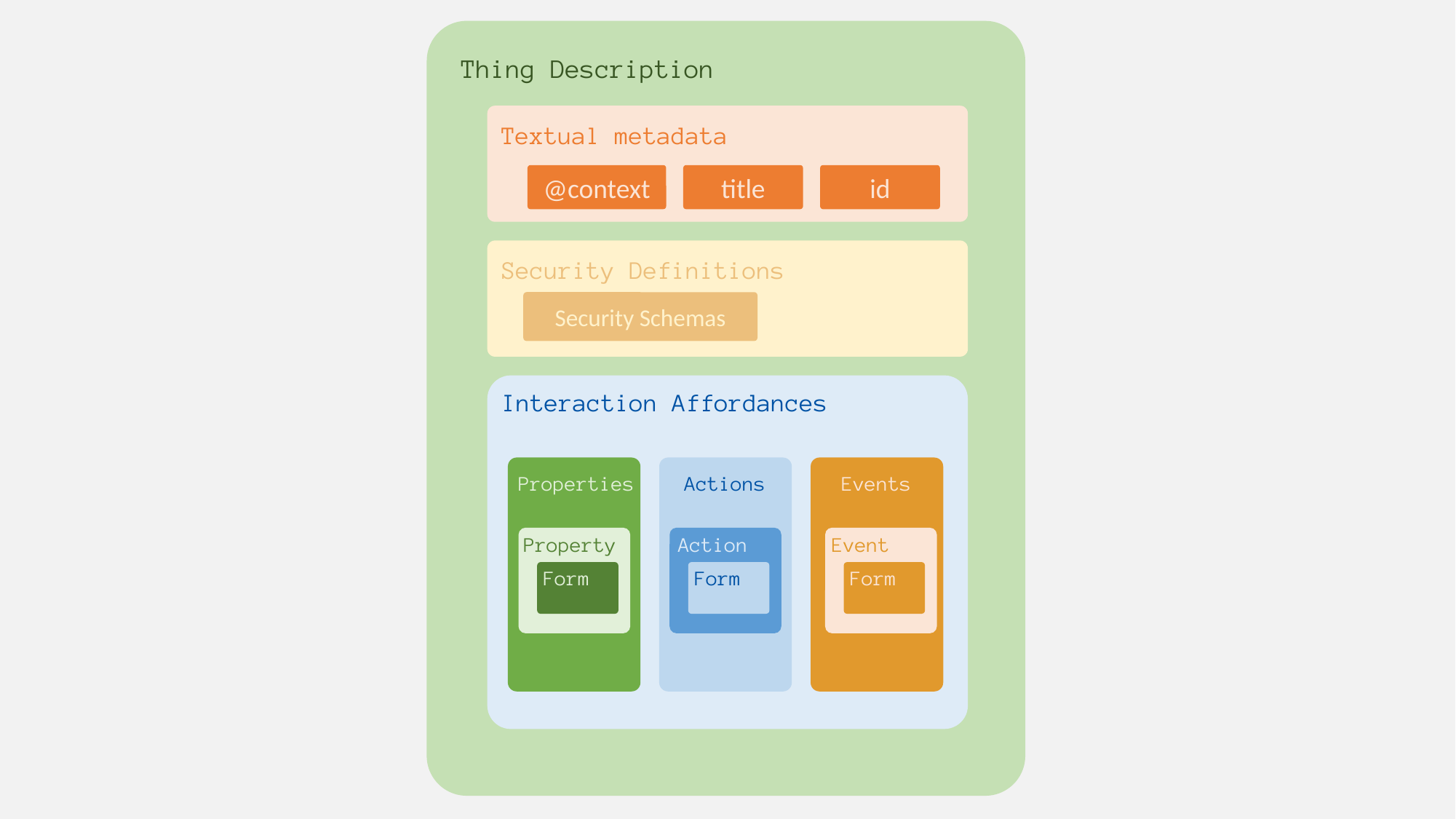

Thing Description

Textual metadata
@context
title
id

Security Definitions
Security Schemas

Interaction Affordances

Properties
Actions
Events
Property

Form

Action

Form

Event

Form